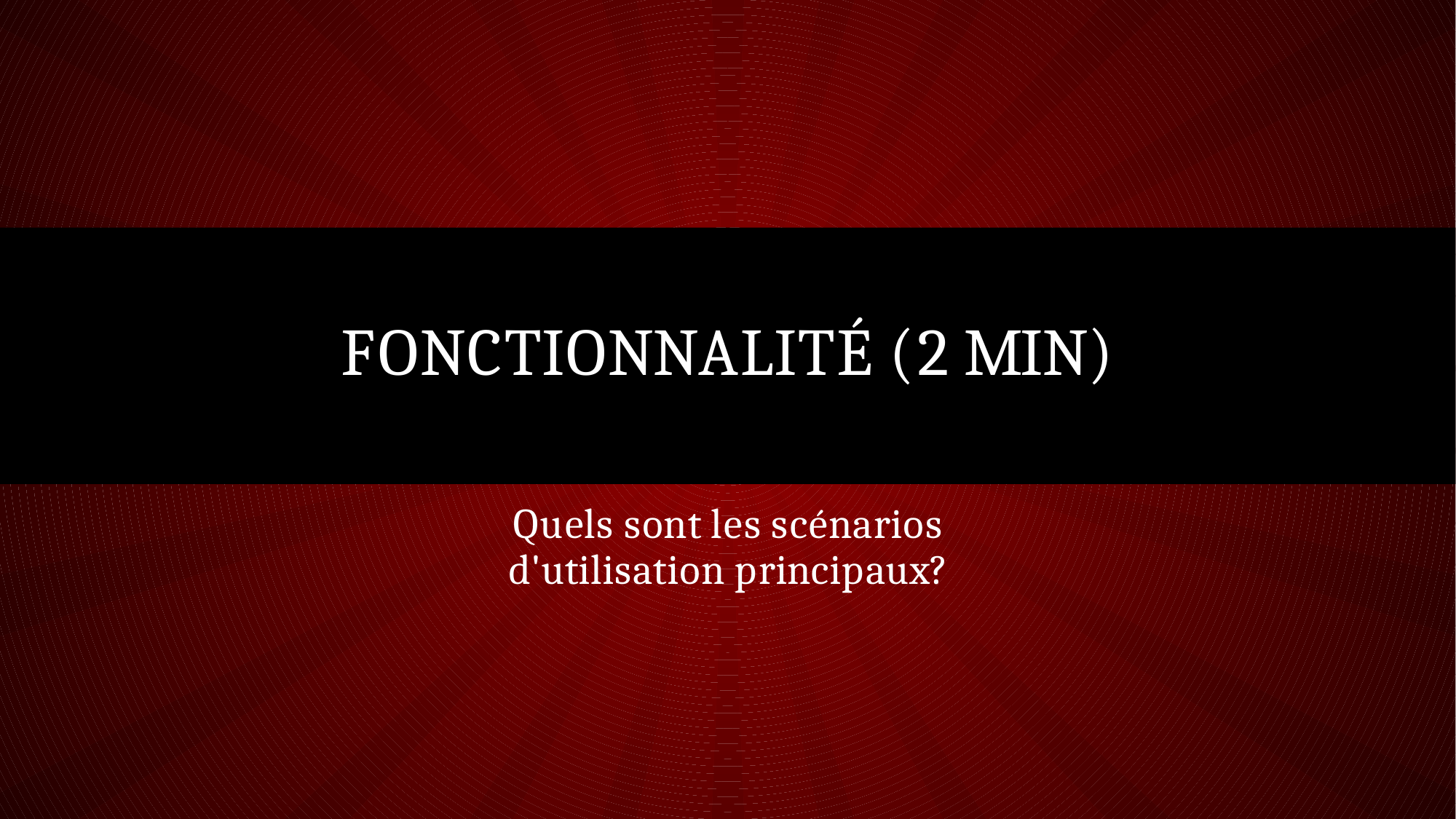

# Fonctionnalité (2 min)
Quels sont les scénarios
d'utilisation principaux?